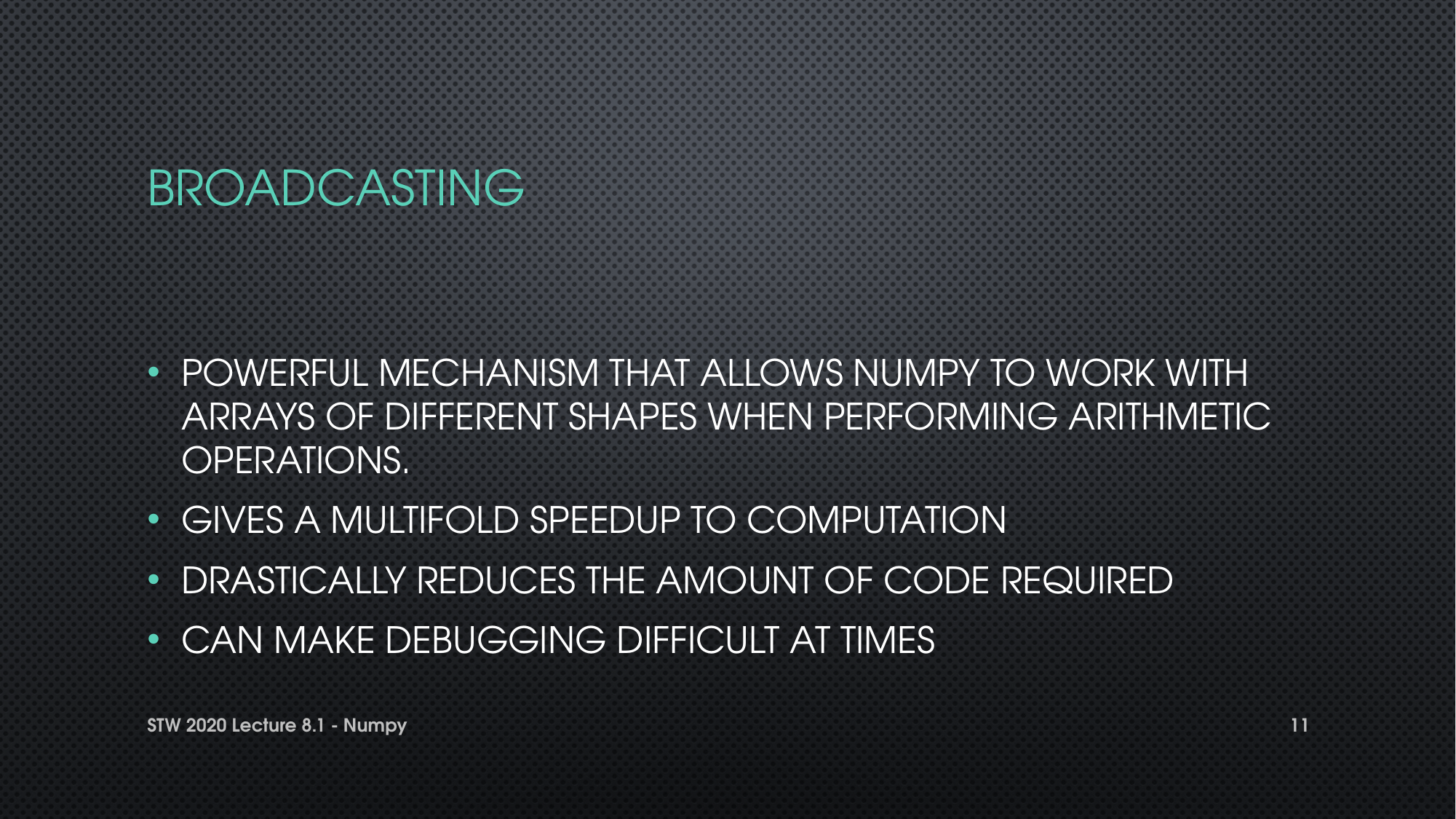

# broadcasting
powerful mechanism that allows numpy to work with arrays of different shapes when performing arithmetic operations.
Gives a multifold speedup to computation
drastically reduces the amount of code required
Can make debugging difficult at times
STW 2020 Lecture 8.1 - Numpy
11